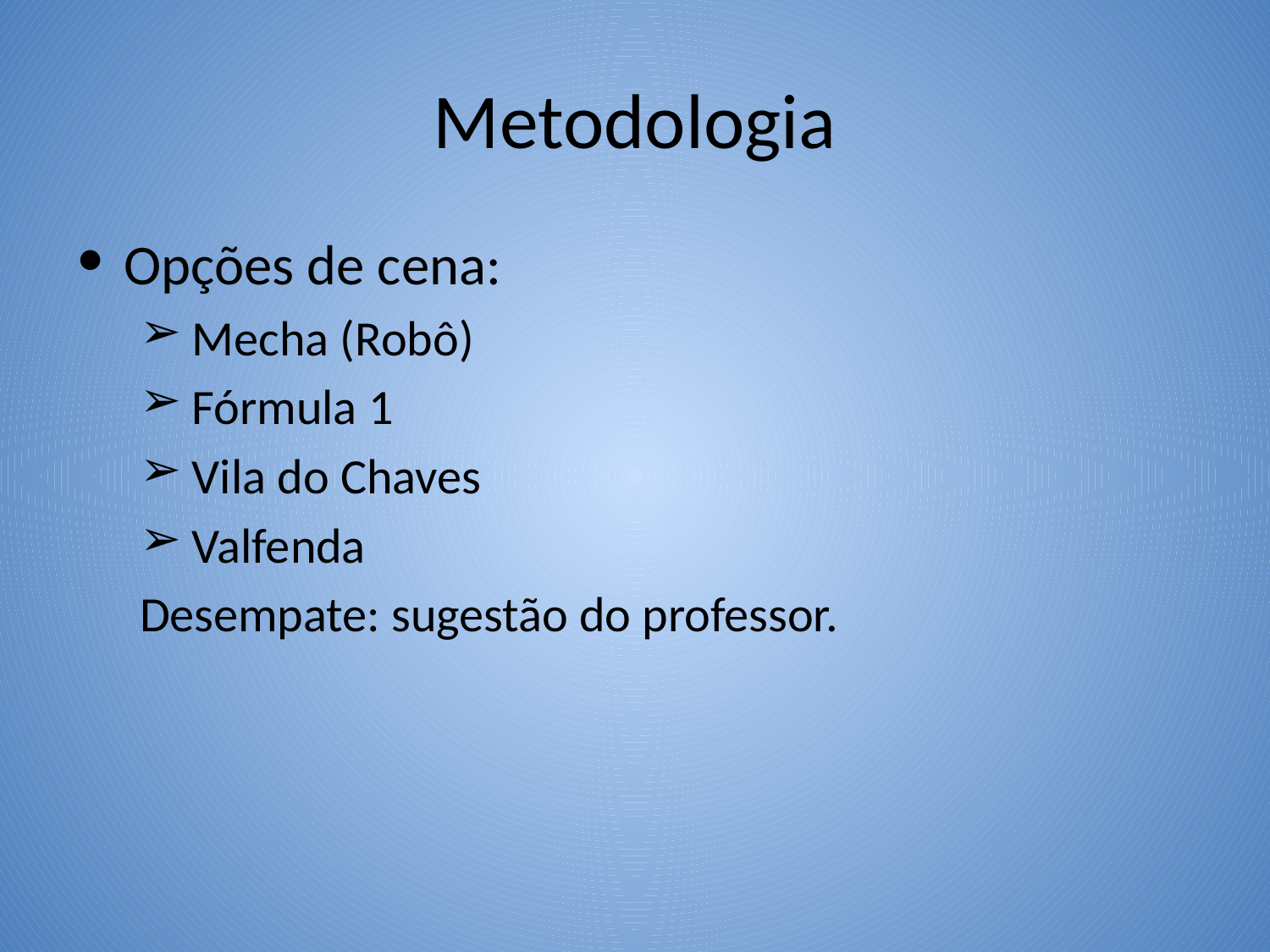

# Metodologia
Opções de cena:
 Mecha (Robô)
 Fórmula 1
 Vila do Chaves
 Valfenda
Desempate: sugestão do professor.